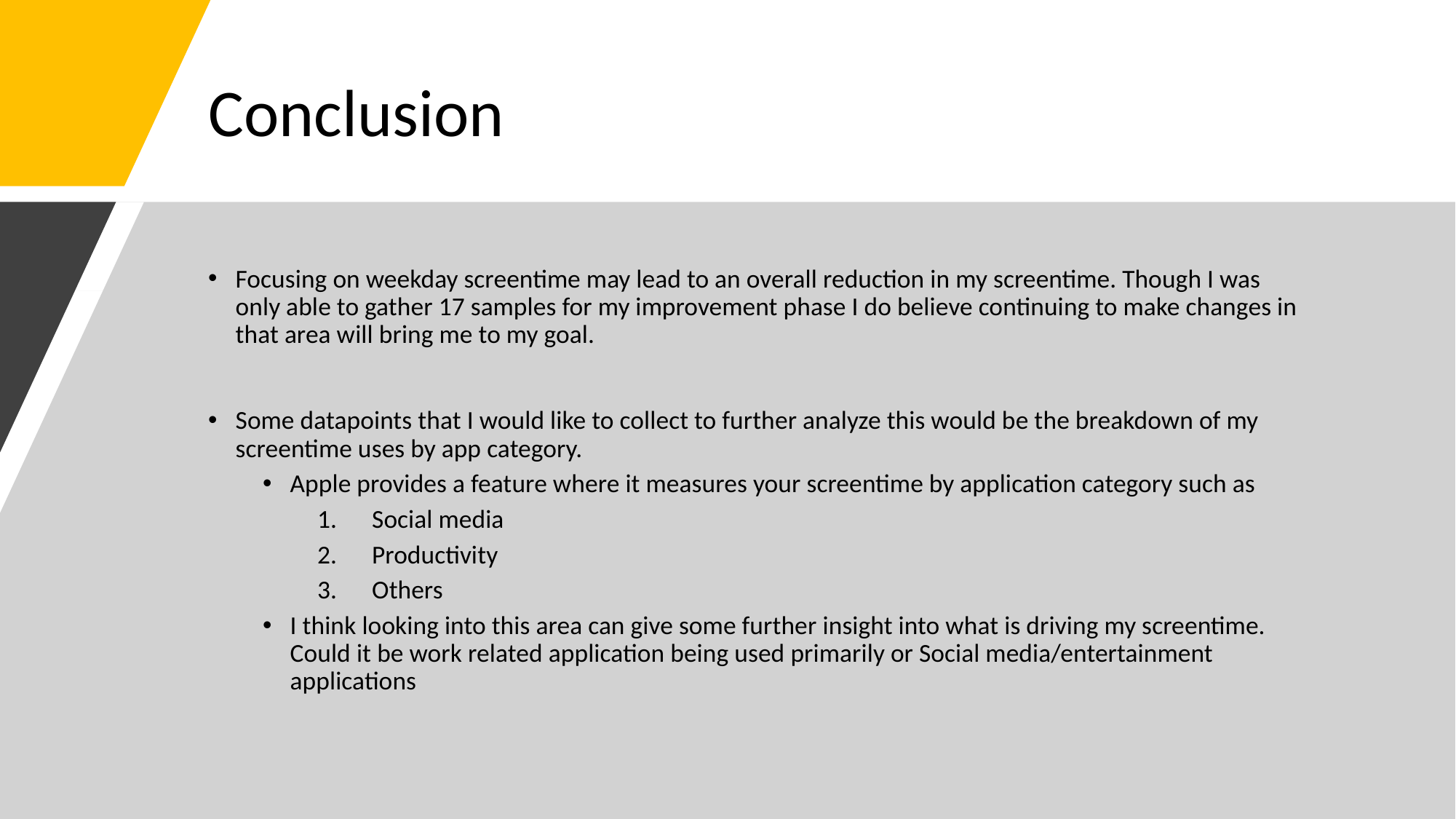

# Conclusion

Focusing on weekday screentime may lead to an overall reduction in my screentime. Though I was only able to gather 17 samples for my improvement phase I do believe continuing to make changes in that area will bring me to my goal.

Some datapoints that I would like to collect to further analyze this would be the breakdown of my screentime uses by app category.
Apple provides a feature where it measures your screentime by application category such as
Social media
Productivity
Others
I think looking into this area can give some further insight into what is driving my screentime. Could it be work related application being used primarily or Social media/entertainment applications